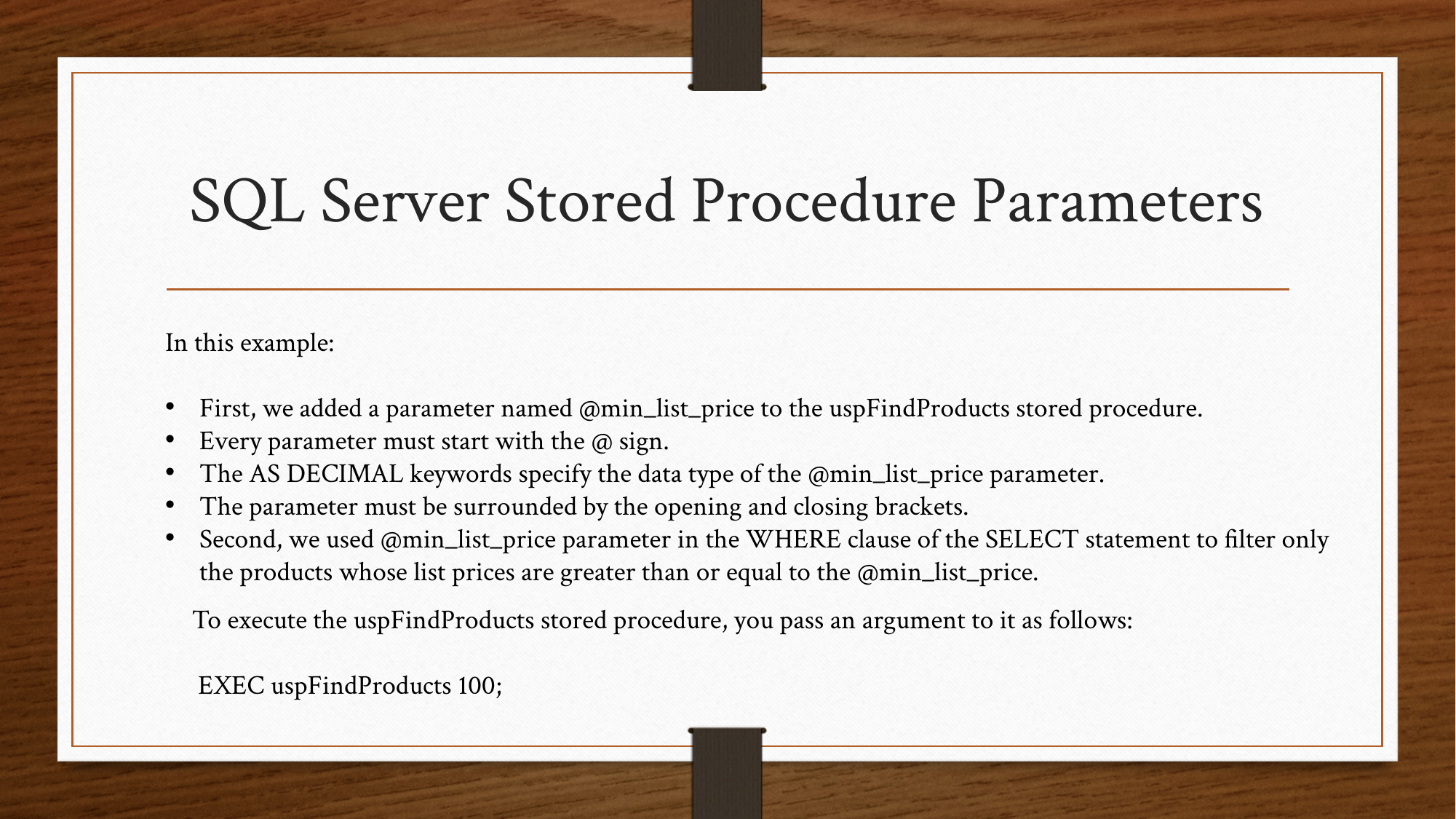

# SQL Server Stored Procedure Parameters
In this example:

First, we added a parameter named @min_list_price to the uspFindProducts stored procedure.
Every parameter must start with the @ sign.
The AS DECIMAL keywords specify the data type of the @min_list_price parameter.
The parameter must be surrounded by the opening and closing brackets.
Second, we used @min_list_price parameter in the WHERE clause of the SELECT statement to filter only the products whose list prices are greater than or equal to the @min_list_price.

To execute the uspFindProducts stored procedure, you pass an argument to it as follows:

 EXEC uspFindProducts 100;